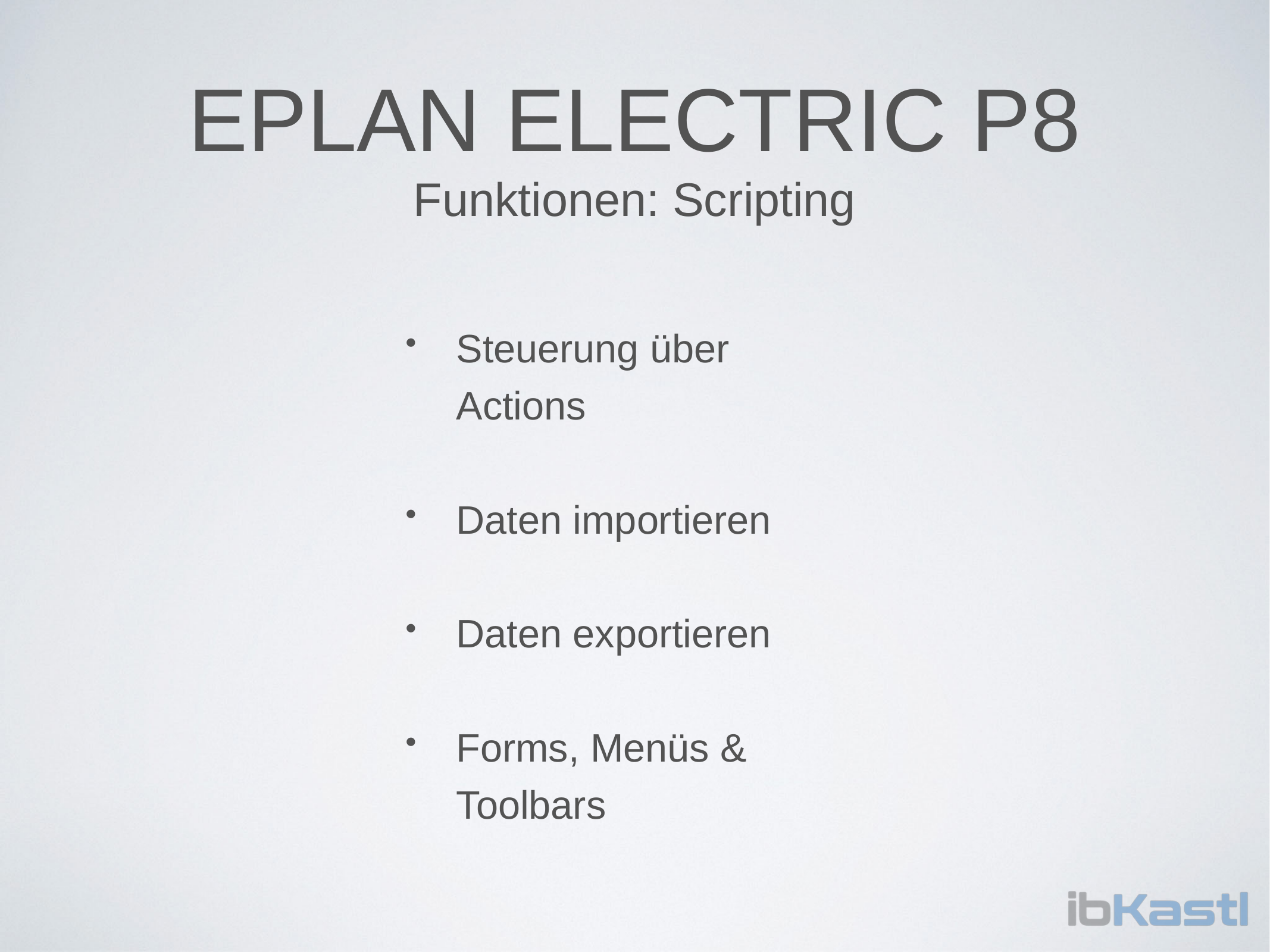

# EPLAN Electric p8
Funktionen: Scripting
Steuerung über Actions
Daten importieren
Daten exportieren
Forms, Menüs & Toolbars